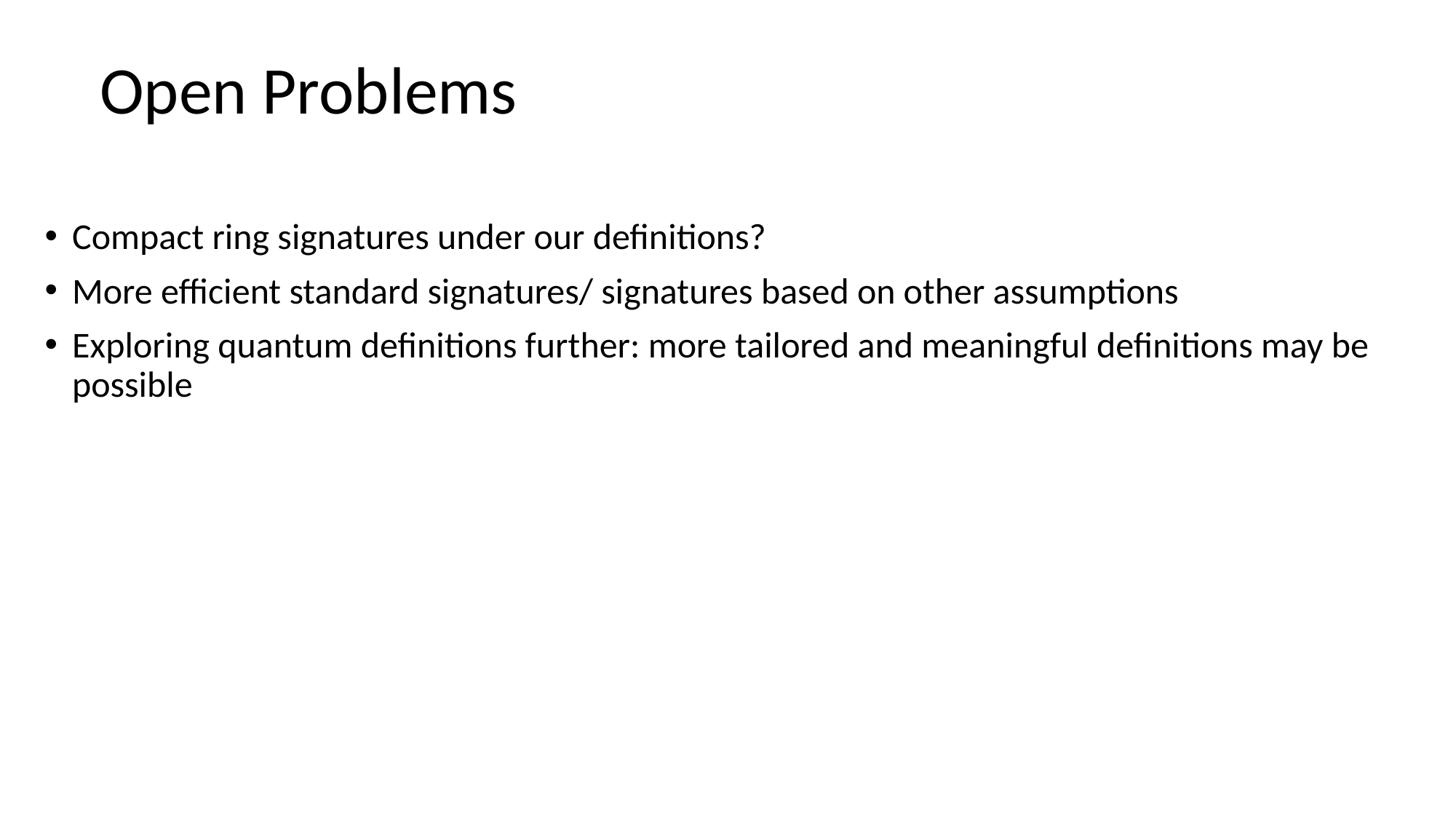

# Open Problems
Compact ring signatures under our definitions?
More efficient standard signatures/ signatures based on other assumptions
Exploring quantum definitions further: more tailored and meaningful definitions may be possible